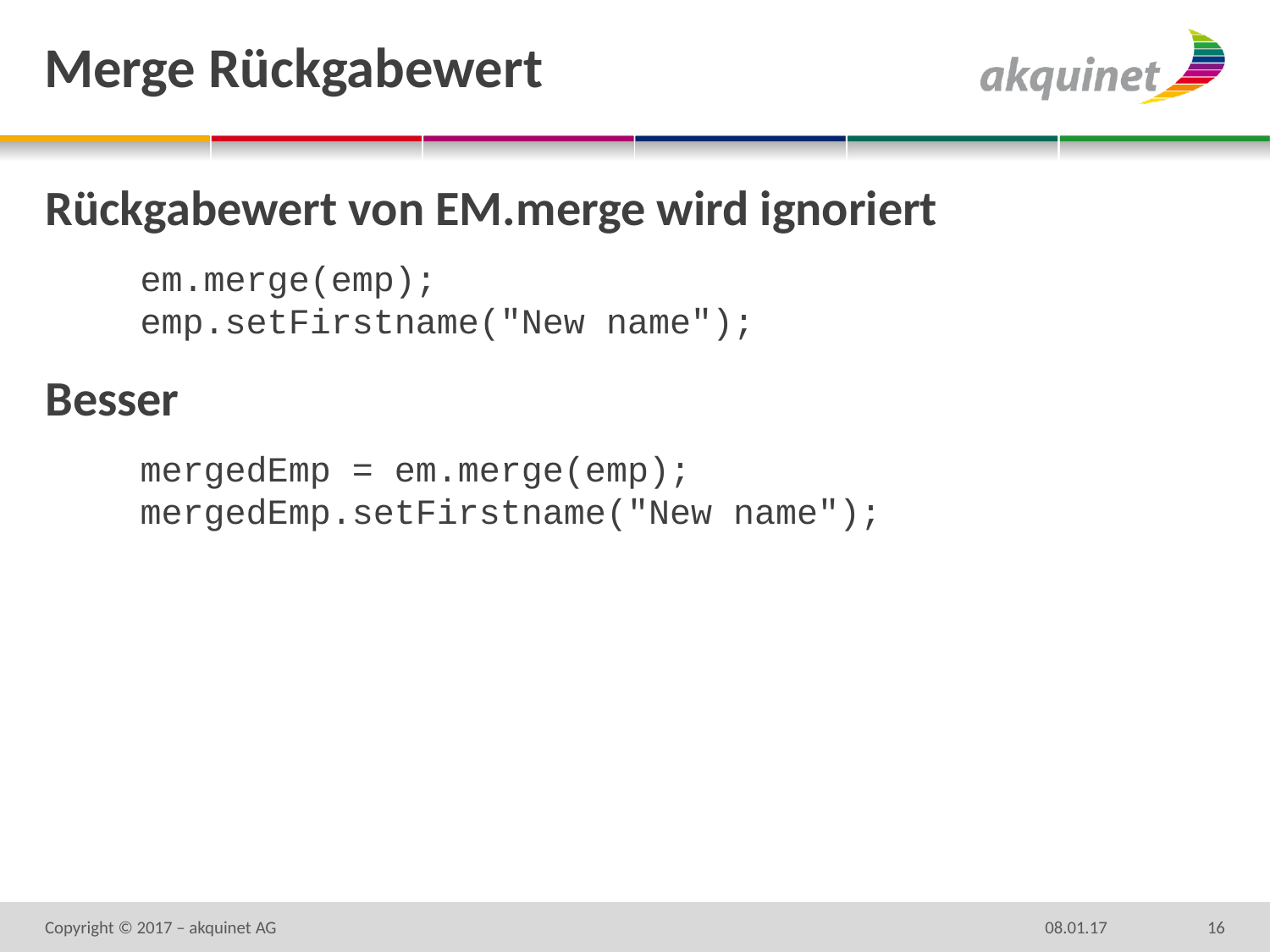

# Merge Rückgabewert
Rückgabewert von EM.merge wird ignoriert
em.merge(emp);
emp.setFirstname("New name");
Besser
mergedEmp = em.merge(emp);
mergedEmp.setFirstname("New name");

Copyright © 2017 – akquinet AG
08.01.17
16